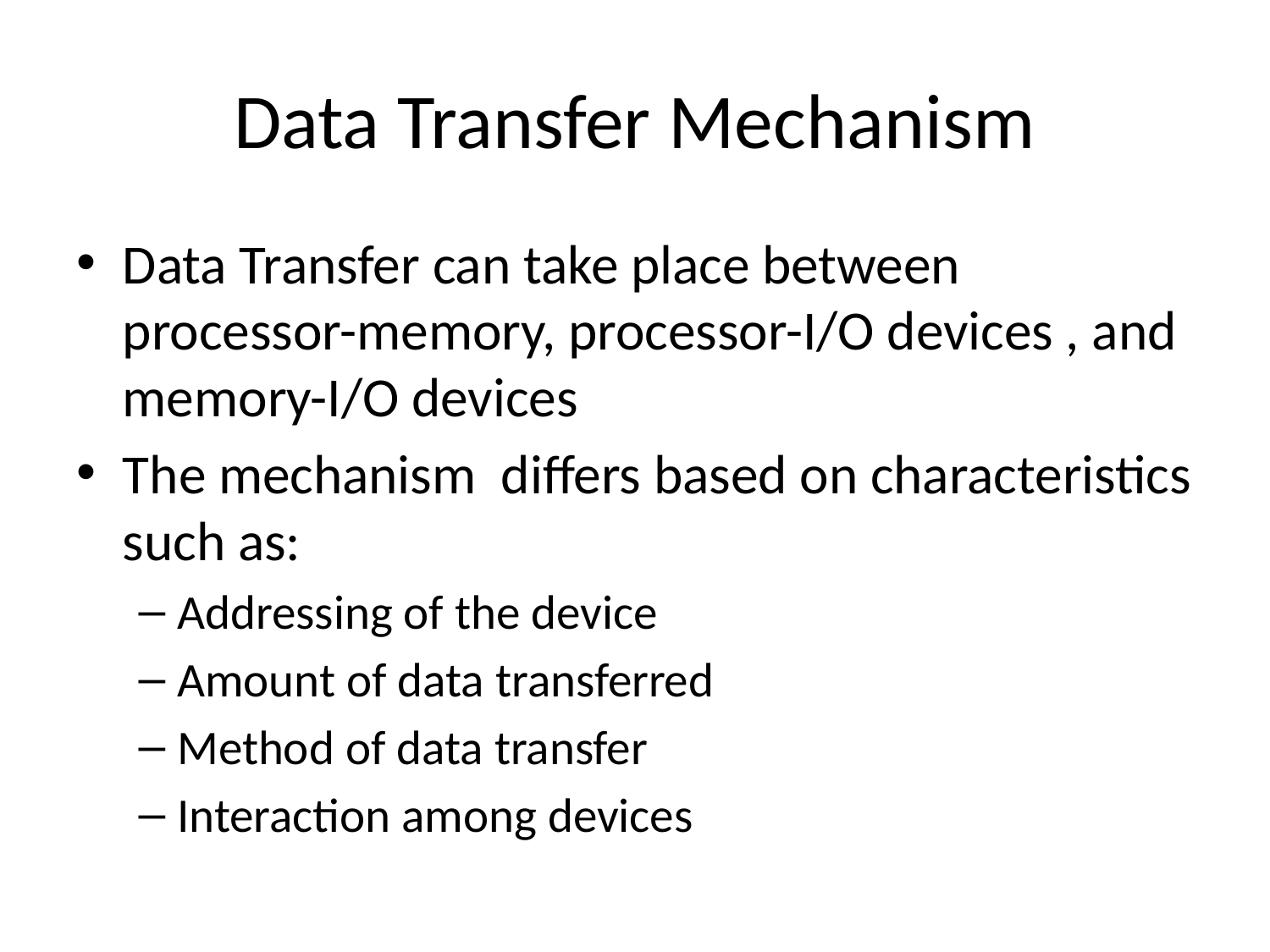

# Data Transfer Mechanism
Data Transfer can take place between processor-memory, processor-I/O devices , and memory-I/O devices
The mechanism  differs based on characteristics such as:
Addressing of the device
Amount of data transferred
Method of data transfer
Interaction among devices